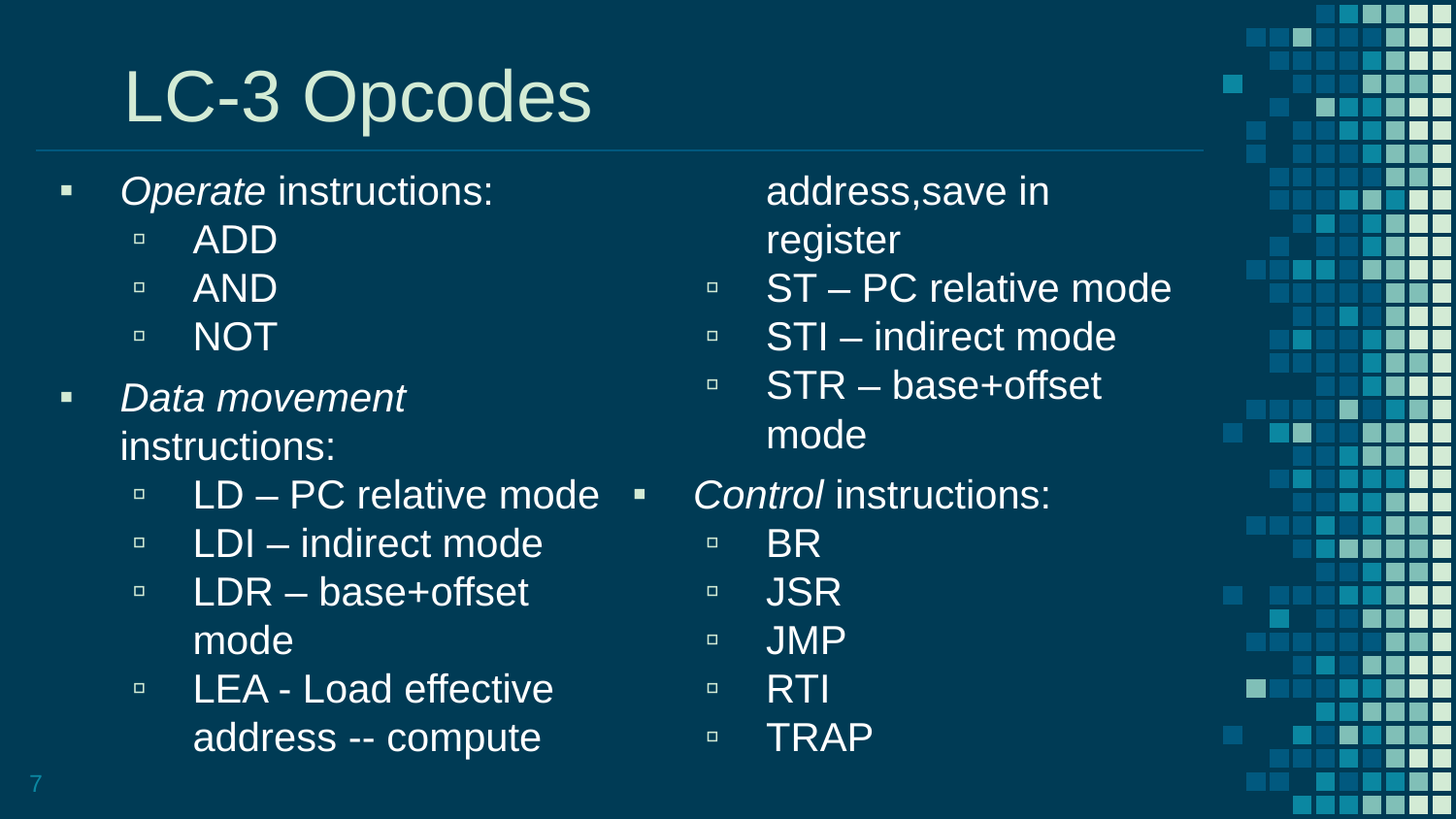

# LC-3 Opcodes
Operate instructions:
ADD
AND
NOT
Data movement instructions:
LD – PC relative mode
LDI – indirect mode
LDR – base+offset mode
LEA - Load effective address -- compute address,save in register
ST – PC relative mode
STI – indirect mode
STR – base+offset mode
Control instructions:
BR
JSR
JMP
RTI
TRAP
7